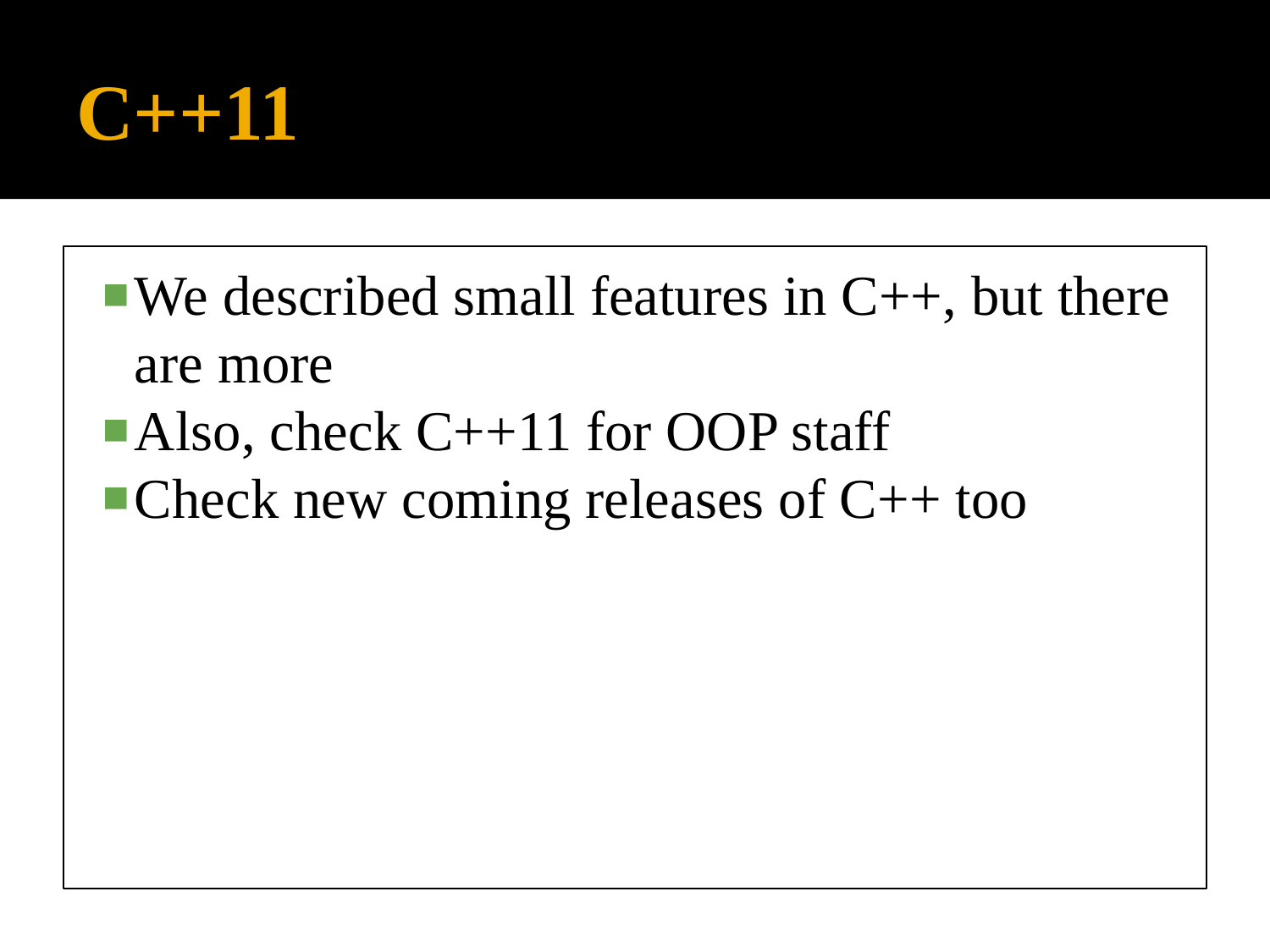

# C++11
We described small features in C++, but there are more
Also, check C++11 for OOP staff
Check new coming releases of C++ too